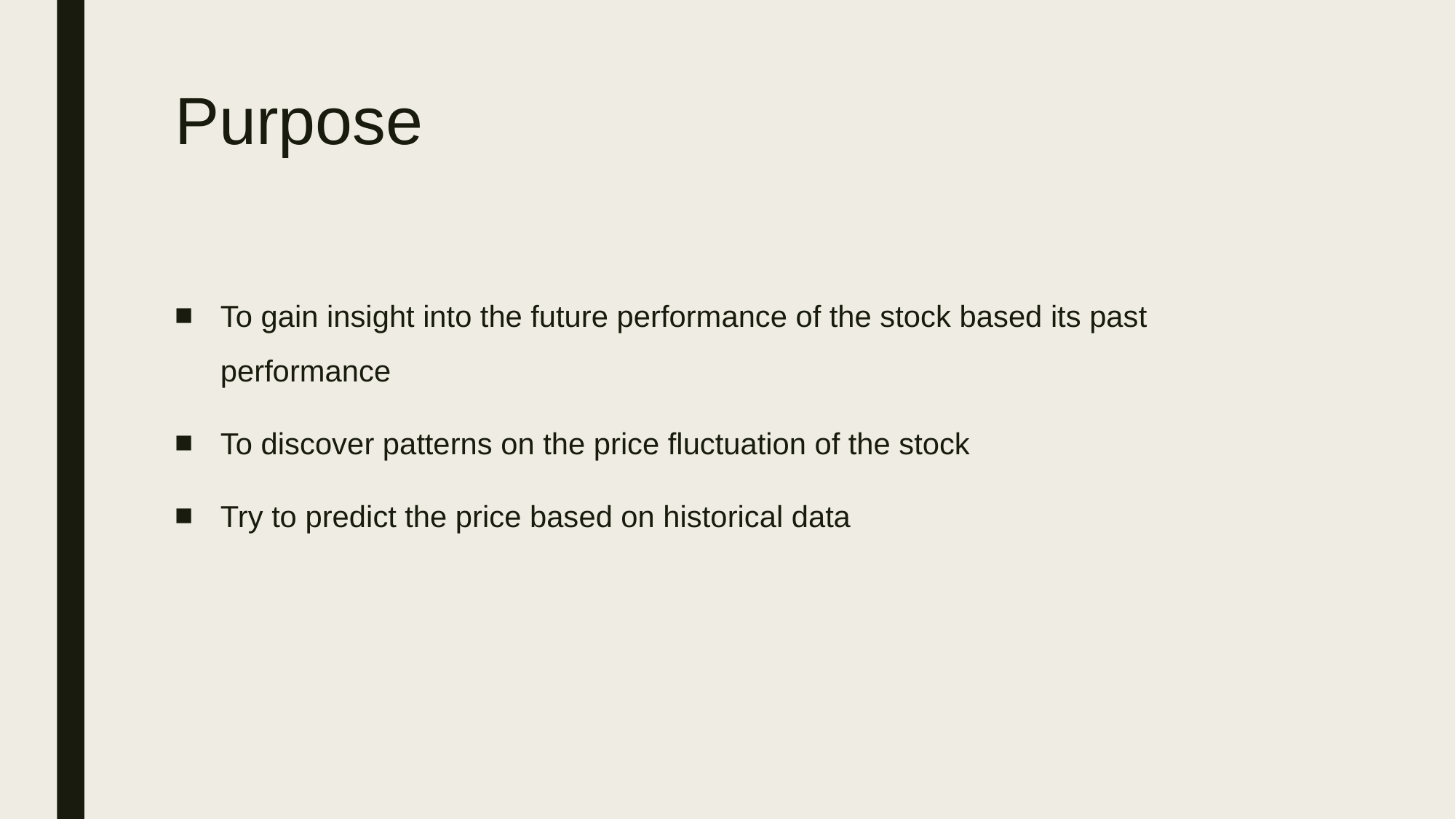

# Purpose
To gain insight into the future performance of the stock based its past performance
To discover patterns on the price fluctuation of the stock
Try to predict the price based on historical data